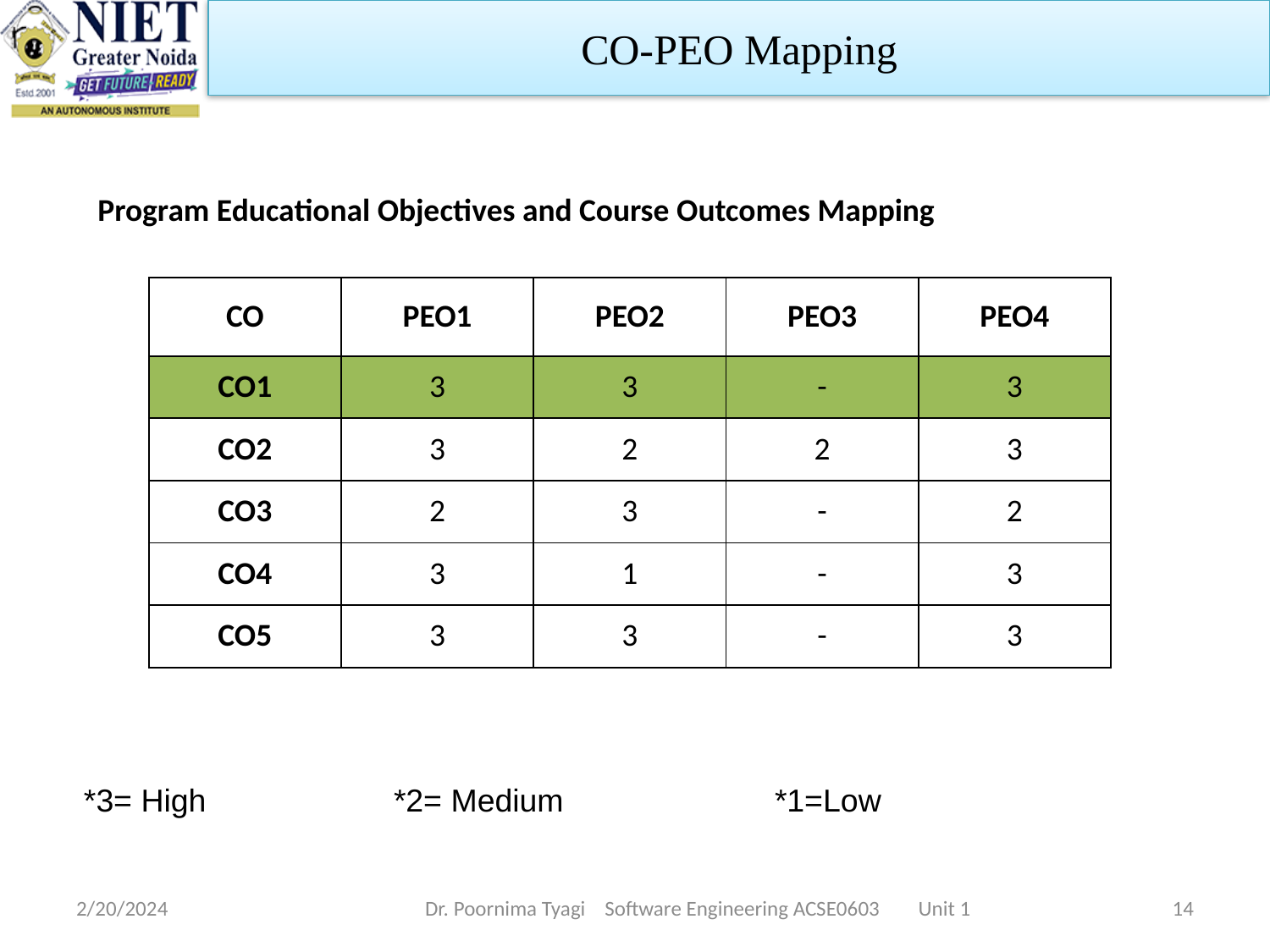

CO-PEO Mapping
Program Educational Objectives and Course Outcomes Mapping
| CO | PEO1 | PEO2 | PEO3 | PEO4 |
| --- | --- | --- | --- | --- |
| CO1 | 3 | 3 | - | 3 |
| CO2 | 3 | 2 | 2 | 3 |
| CO3 | 2 | 3 | - | 2 |
| CO4 | 3 | 1 | - | 3 |
| CO5 | 3 | 3 | - | 3 |
        *3= High               	*2= Medium		*1=Low
2/20/2024
Dr. Poornima Tyagi    Software Engineering ACSE0603        Unit 1
14